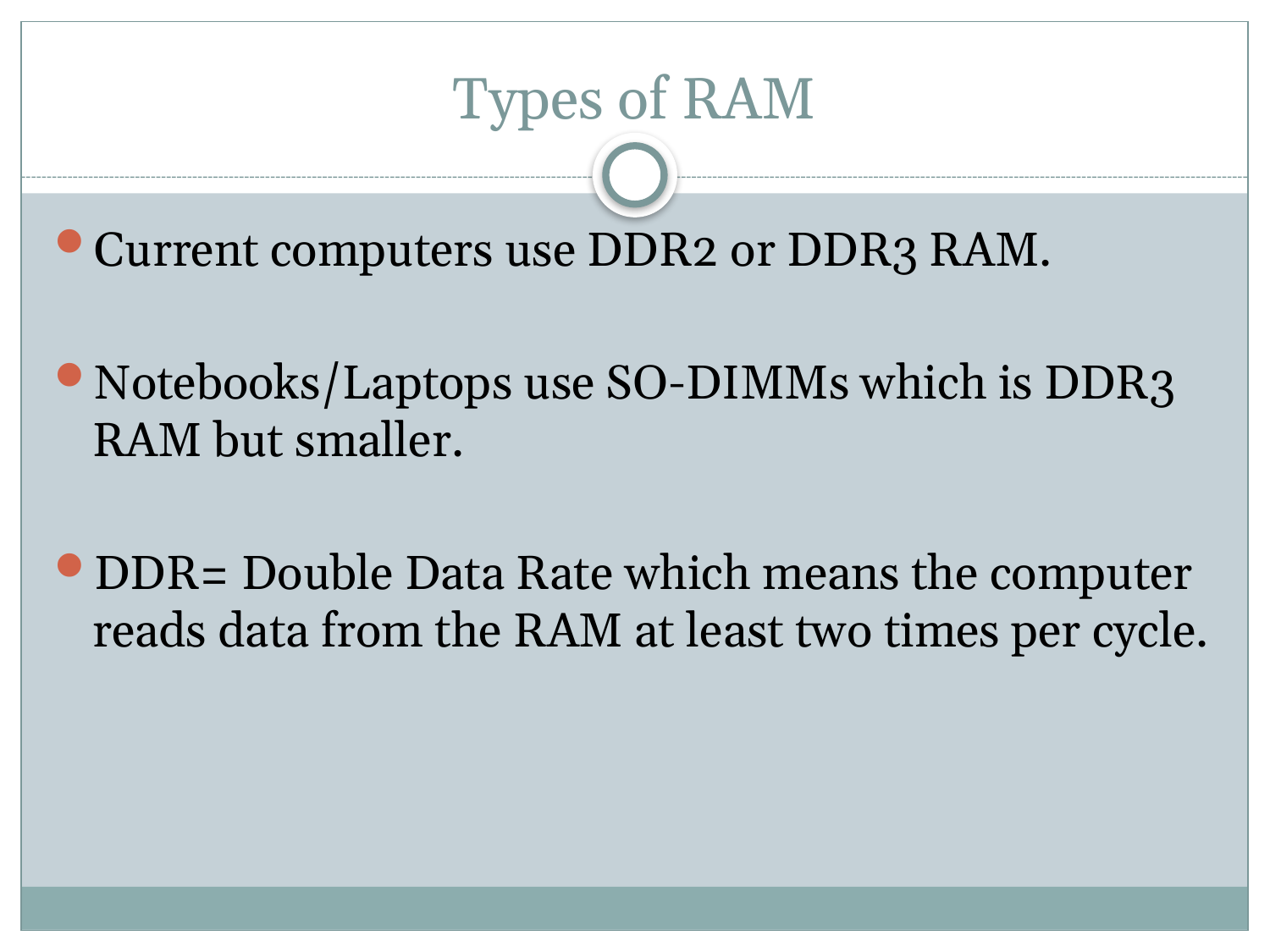

# Types of RAM
Current computers use DDR2 or DDR3 RAM.

Notebooks/Laptops use SO-DIMMs which is DDR3 RAM but smaller.

DDR= Double Data Rate which means the computer reads data from the RAM at least two times per cycle.